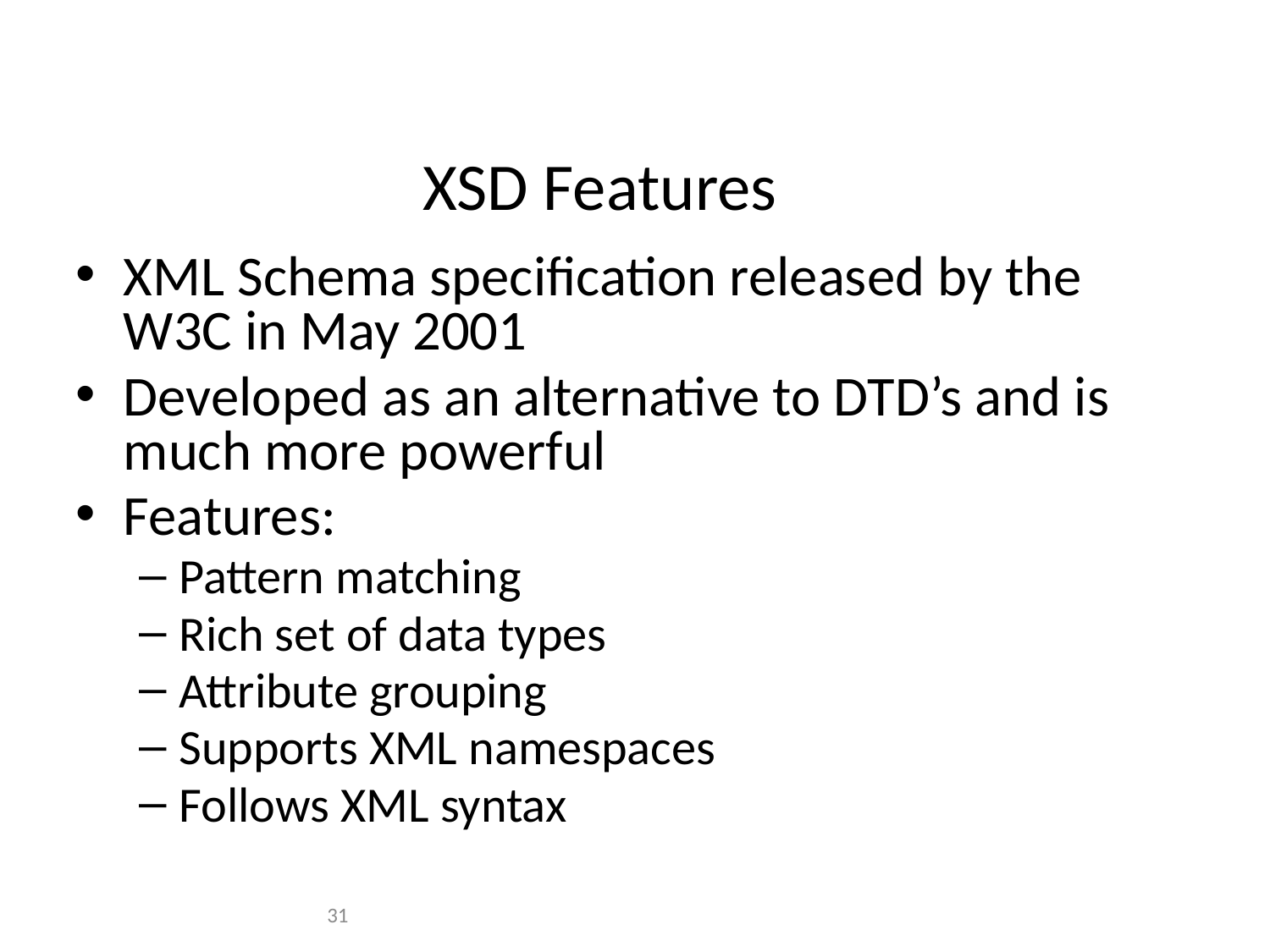

# XSD Features
XML Schema specification released by the W3C in May 2001
Developed as an alternative to DTD’s and is much more powerful
Features:
Pattern matching
Rich set of data types
Attribute grouping
Supports XML namespaces
Follows XML syntax

31